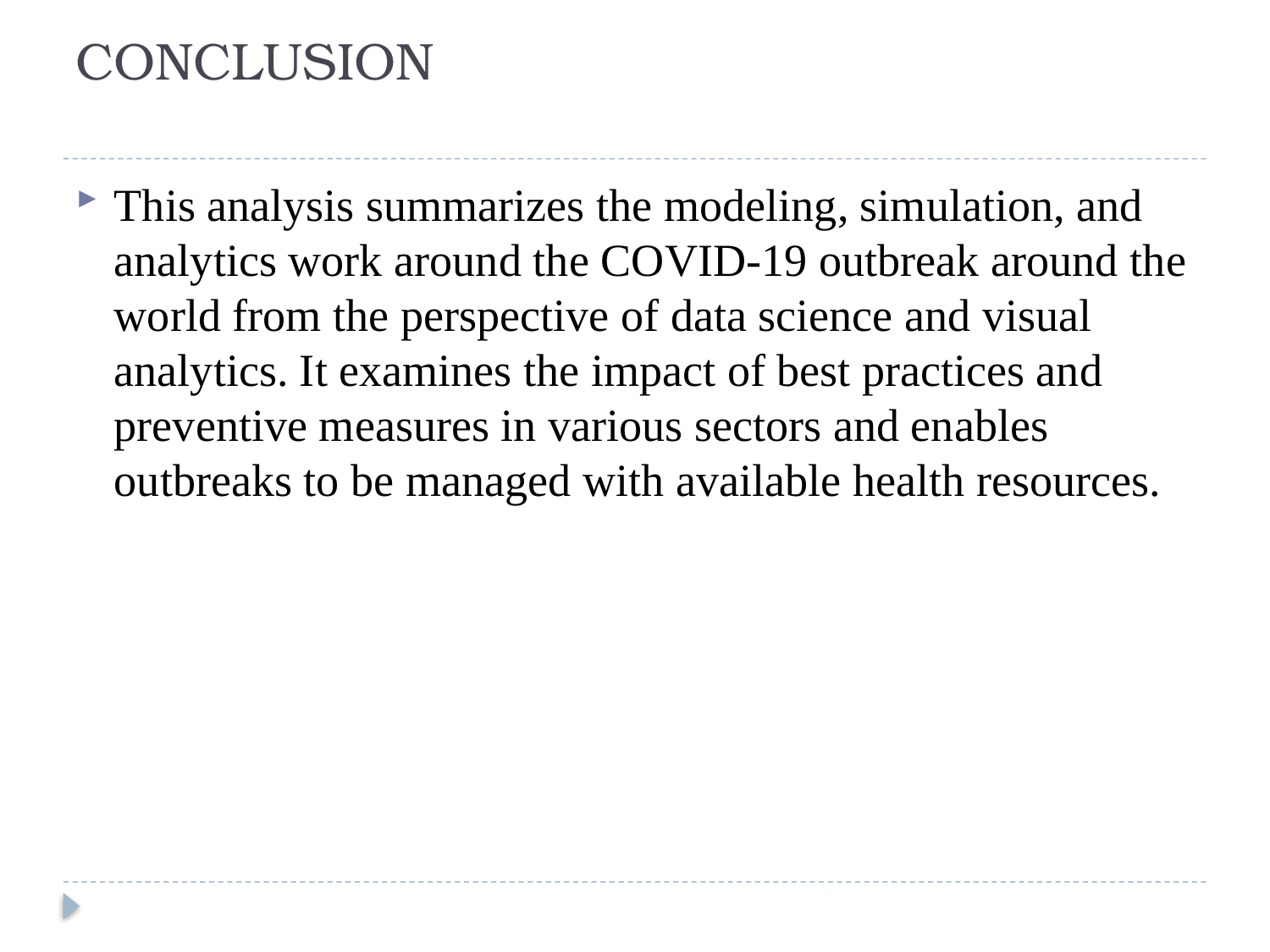

# CONCLUSION
This analysis summarizes the modeling, simulation, and analytics work around the COVID-19 outbreak around the world from the perspective of data science and visual analytics. It examines the impact of best practices and preventive measures in various sectors and enables outbreaks to be managed with available health resources.